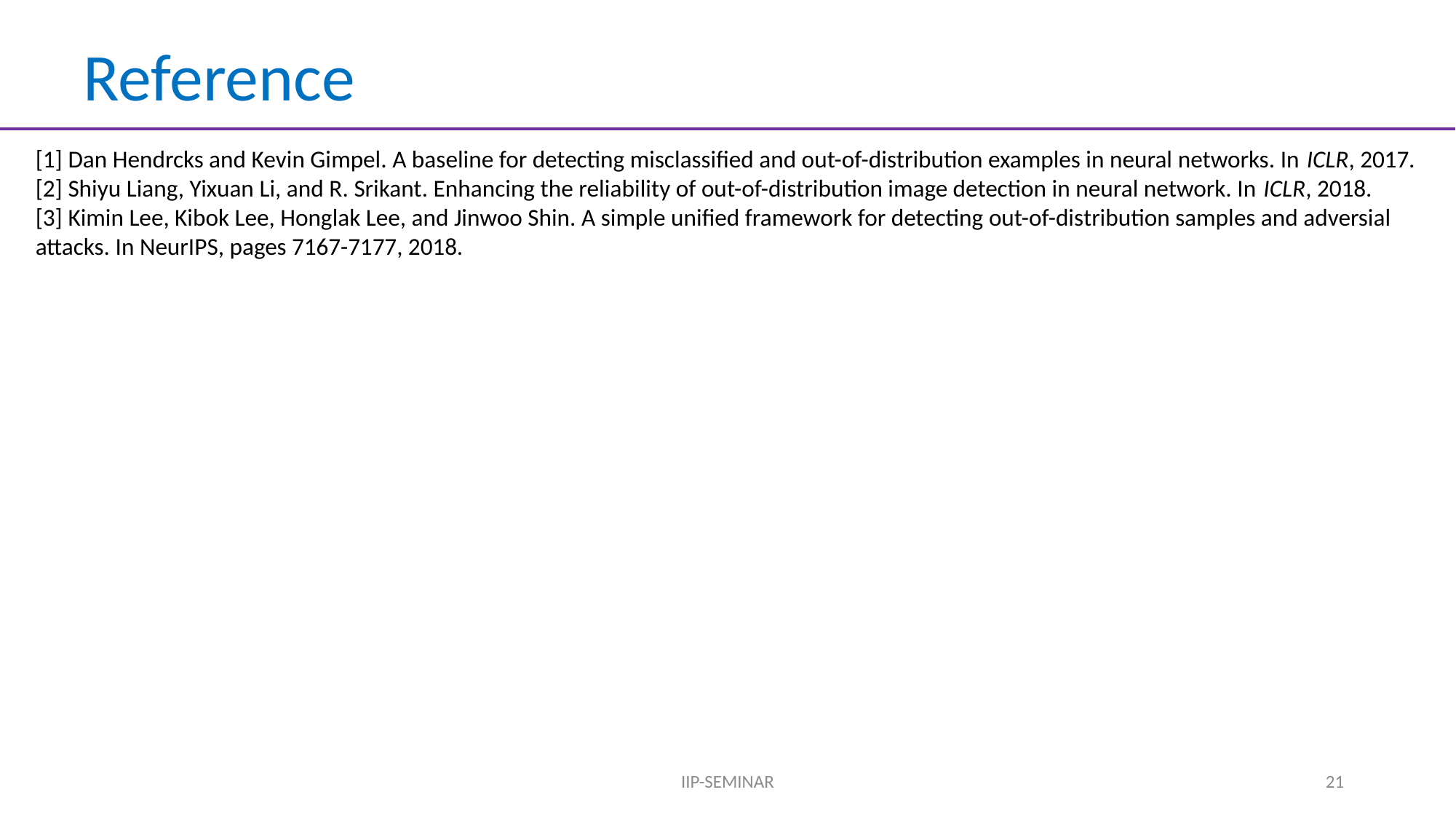

# Reference
[1] Dan Hendrcks and Kevin Gimpel. A baseline for detecting misclassified and out-of-distribution examples in neural networks. In ICLR, 2017.
[2] Shiyu Liang, Yixuan Li, and R. Srikant. Enhancing the reliability of out-of-distribution image detection in neural network. In ICLR, 2018.
[3] Kimin Lee, Kibok Lee, Honglak Lee, and Jinwoo Shin. A simple unified framework for detecting out-of-distribution samples and adversial attacks. In NeurIPS, pages 7167-7177, 2018.
IIP-SEMINAR
21